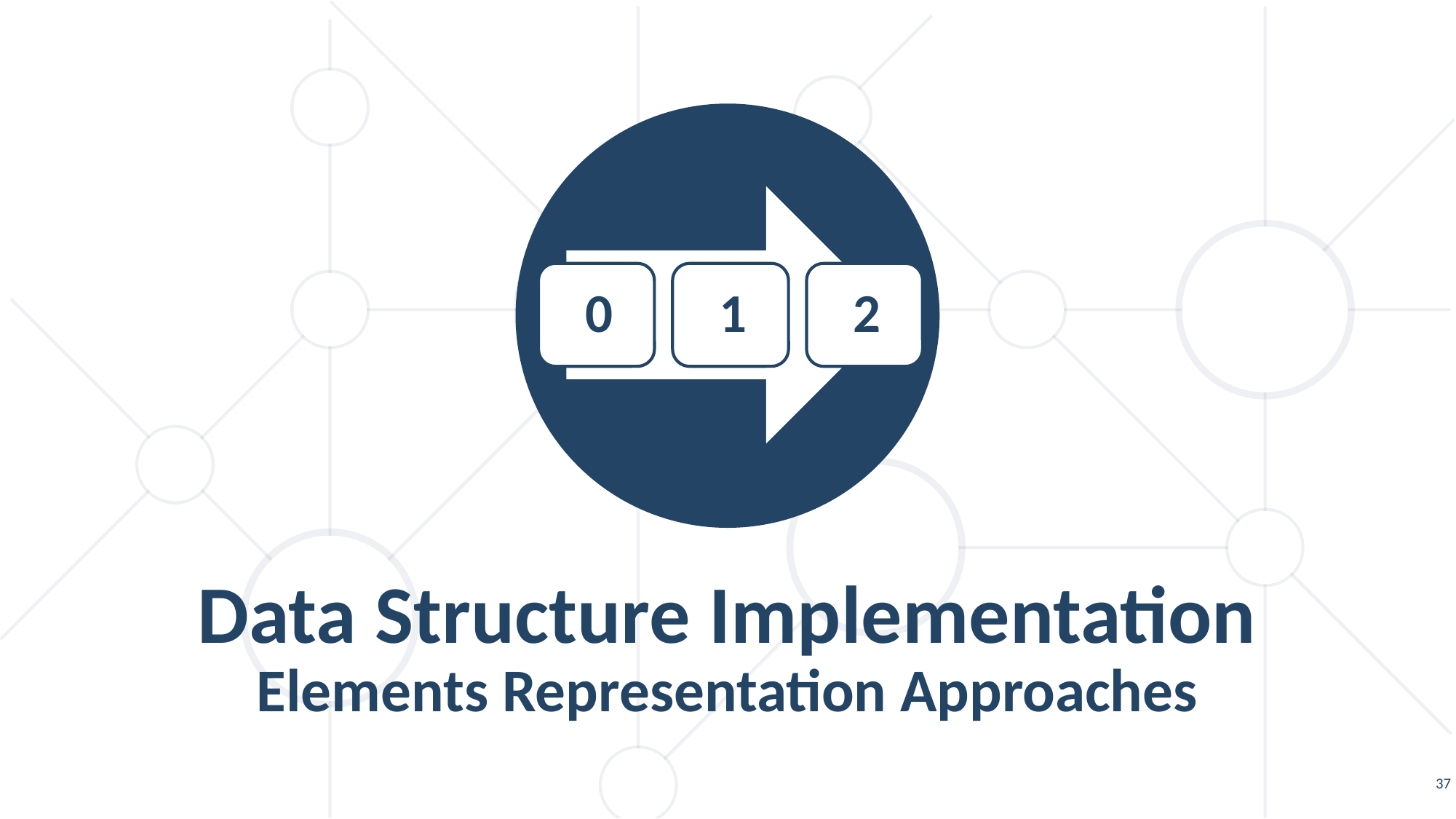

0
1
2
Data Structure Implementation
Elements Representation Approaches
37